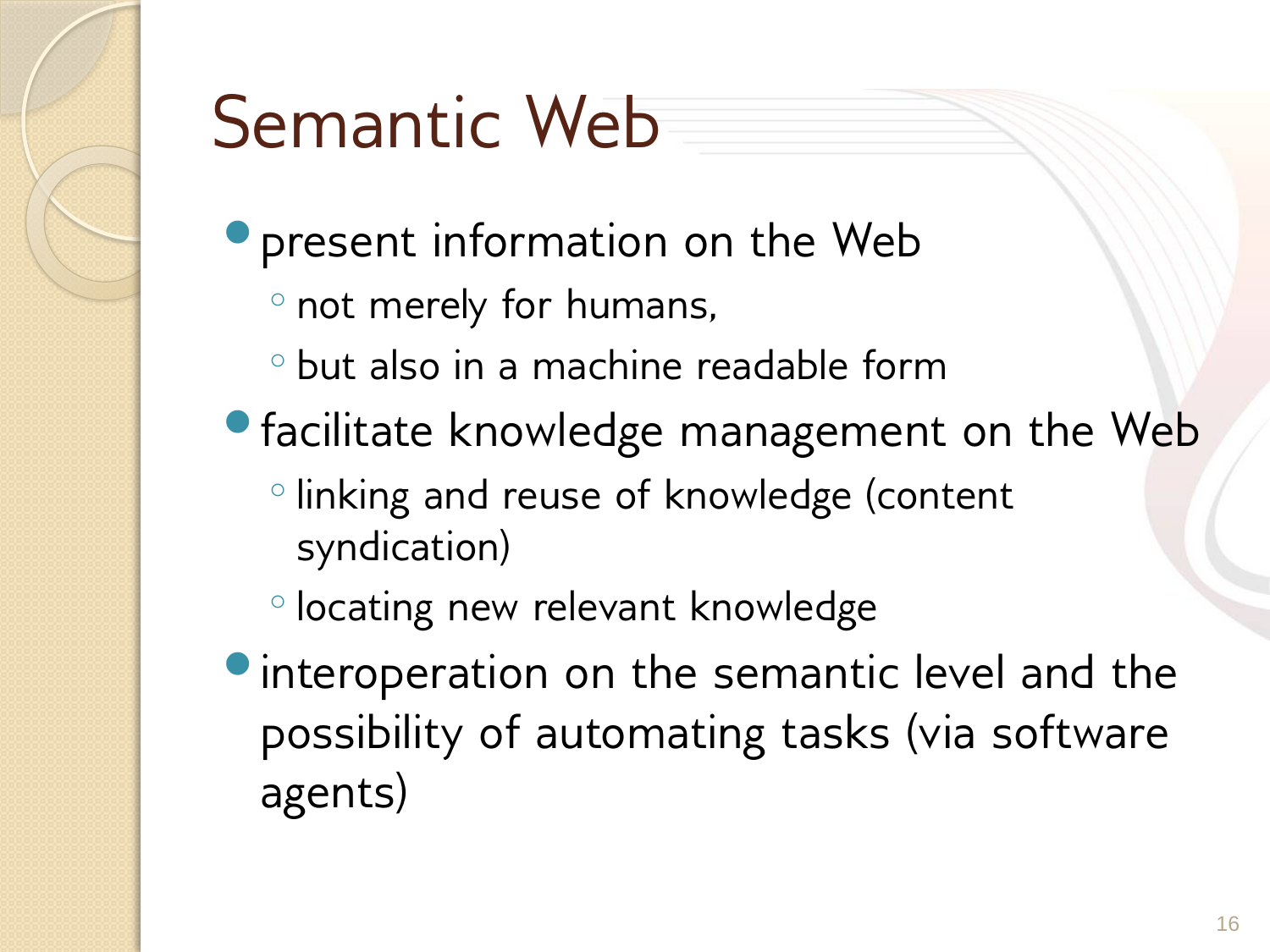

# Semantic Web
present information on the Web
not merely for humans,
but also in a machine readable form
facilitate knowledge management on the Web
linking and reuse of knowledge (content syndication)
locating new relevant knowledge
interoperation on the semantic level and the possibility of automating tasks (via software agents)
16